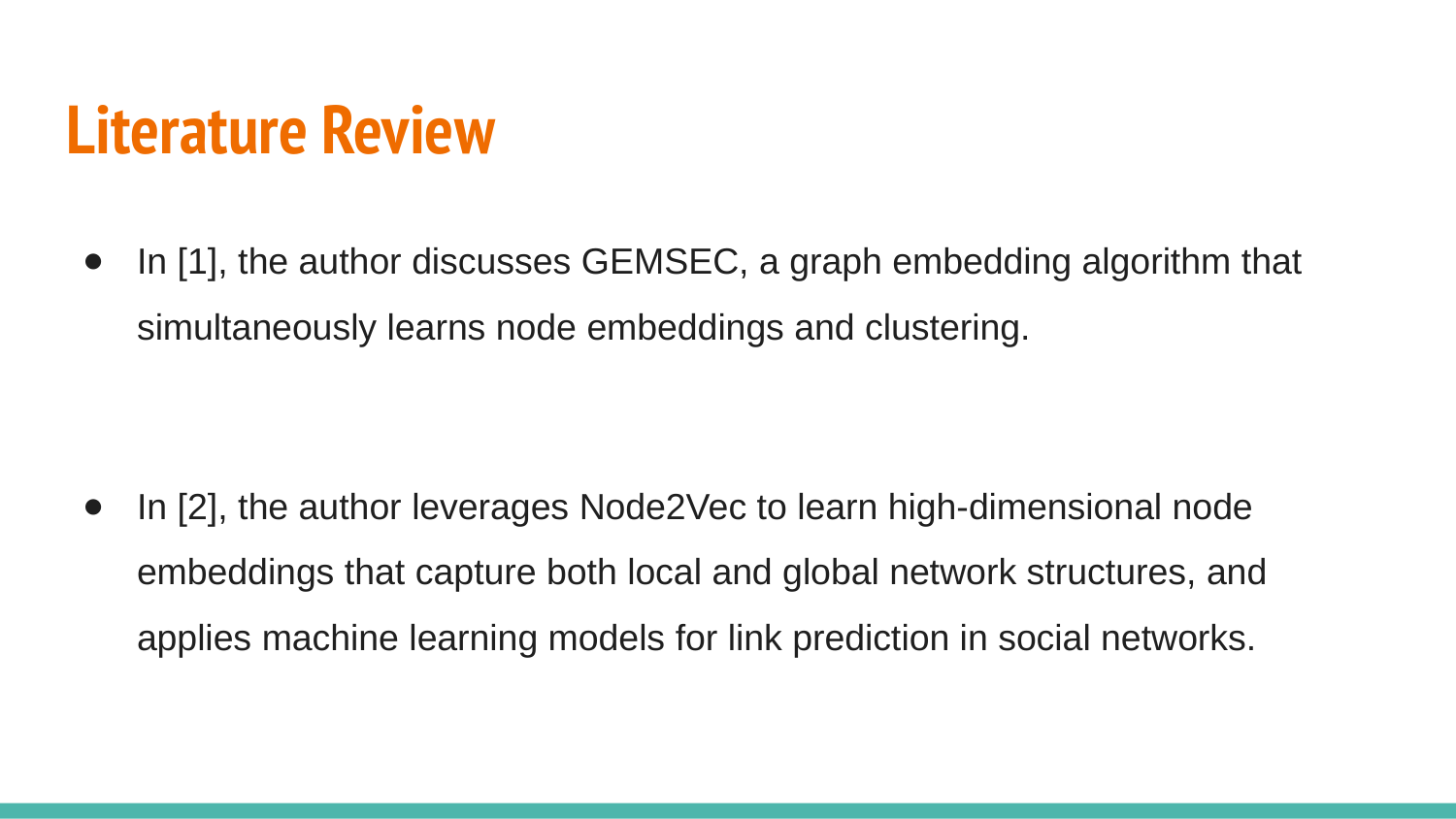

# Literature Review
In [1], the author discusses GEMSEC, a graph embedding algorithm that simultaneously learns node embeddings and clustering.

In [2], the author leverages Node2Vec to learn high-dimensional node embeddings that capture both local and global network structures, and applies machine learning models for link prediction in social networks.